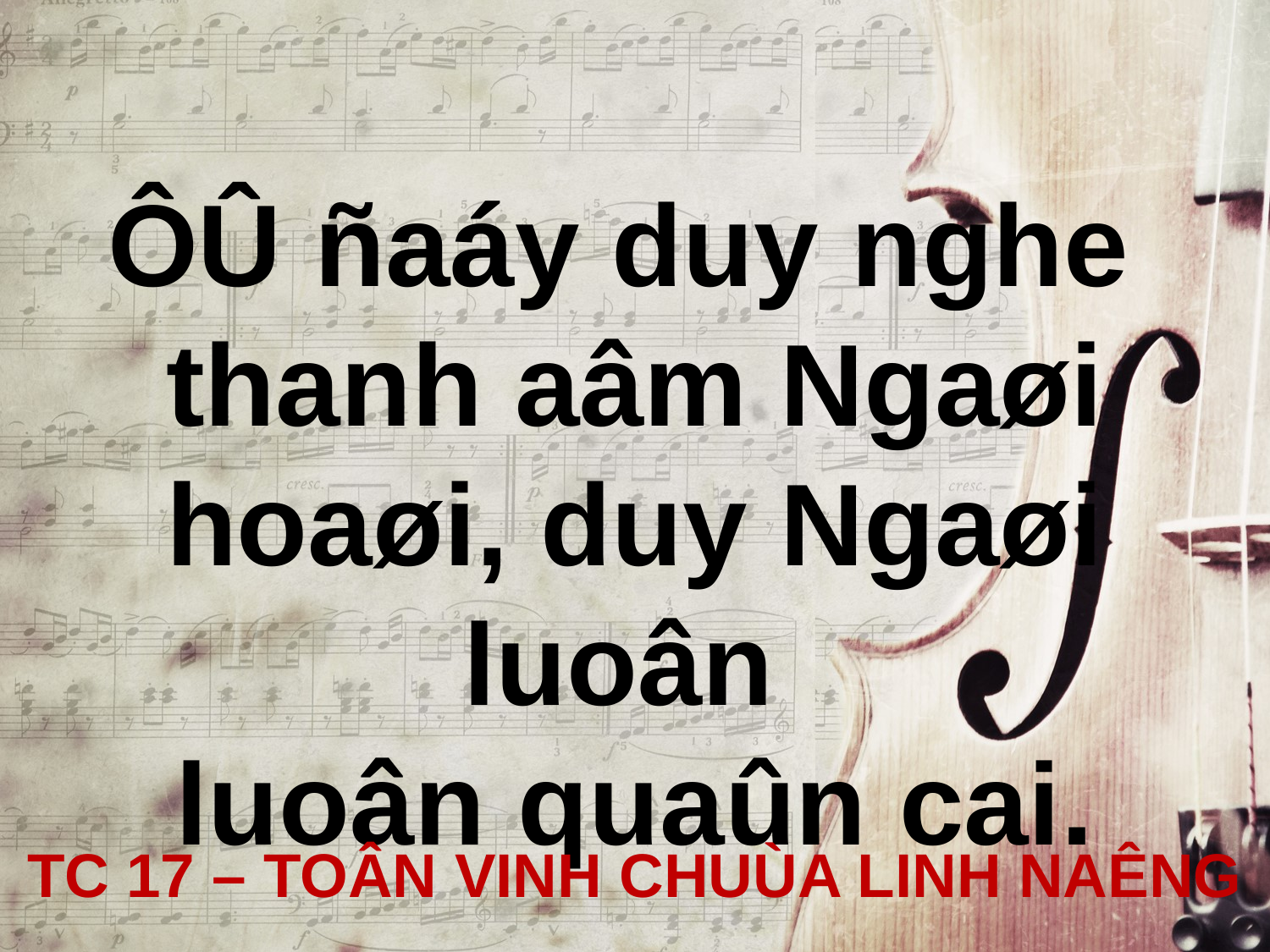

ÔÛ ñaáy duy nghe
thanh aâm Ngaøi hoaøi, duy Ngaøi luoân
luoân quaûn cai.
TC 17 – TOÂN VINH CHUÙA LINH NAÊNG